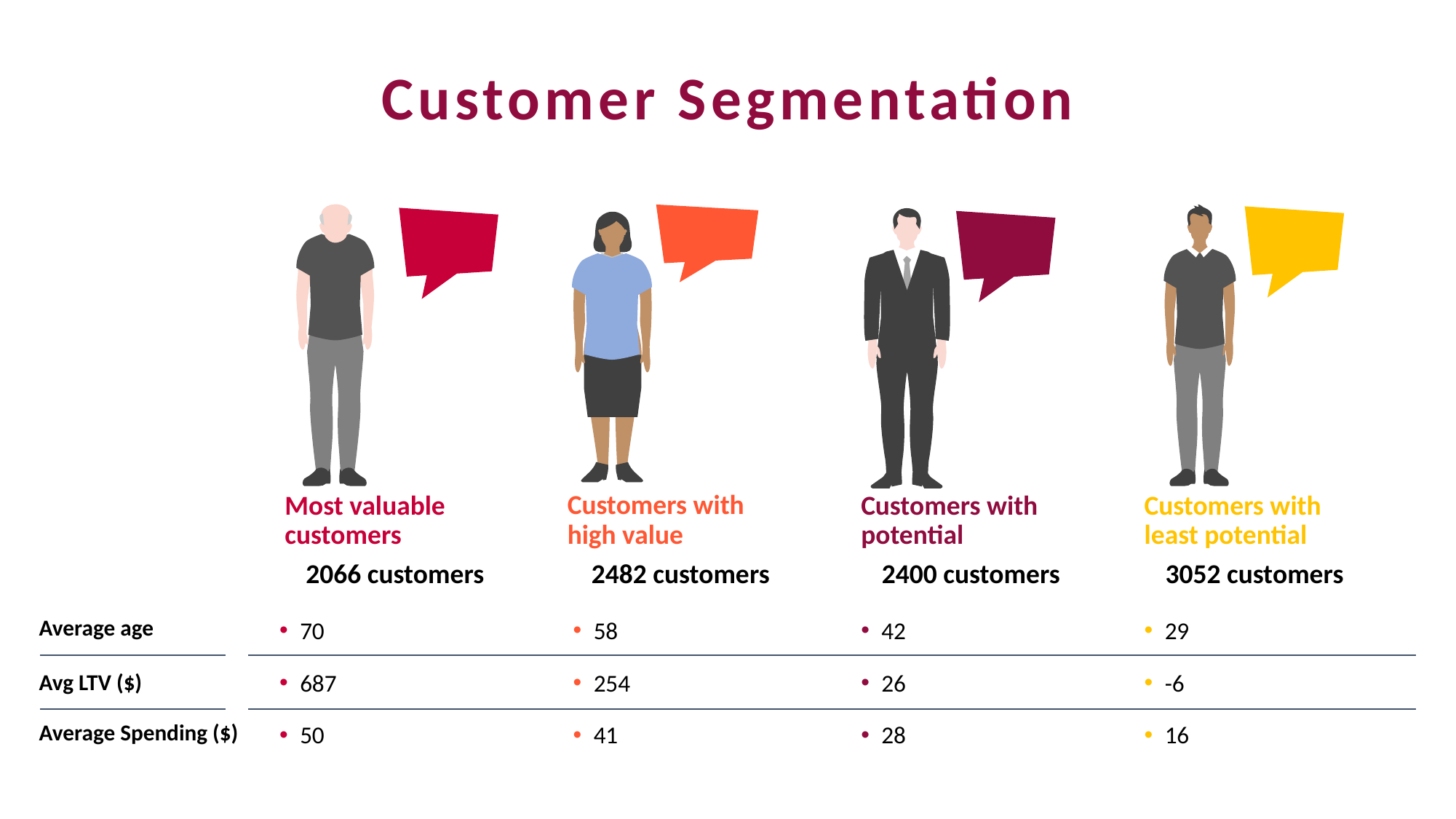

Customer Segmentation

Most valuable customers
2066 customers
70

687

50

Customers with least potential
3052 customers
29

-6

16

Customers with high value
2482 customers
58

254

41

Customers with potential
2400 customers
42

26

28
Average age
Avg LTV ($)
Average Spending ($)